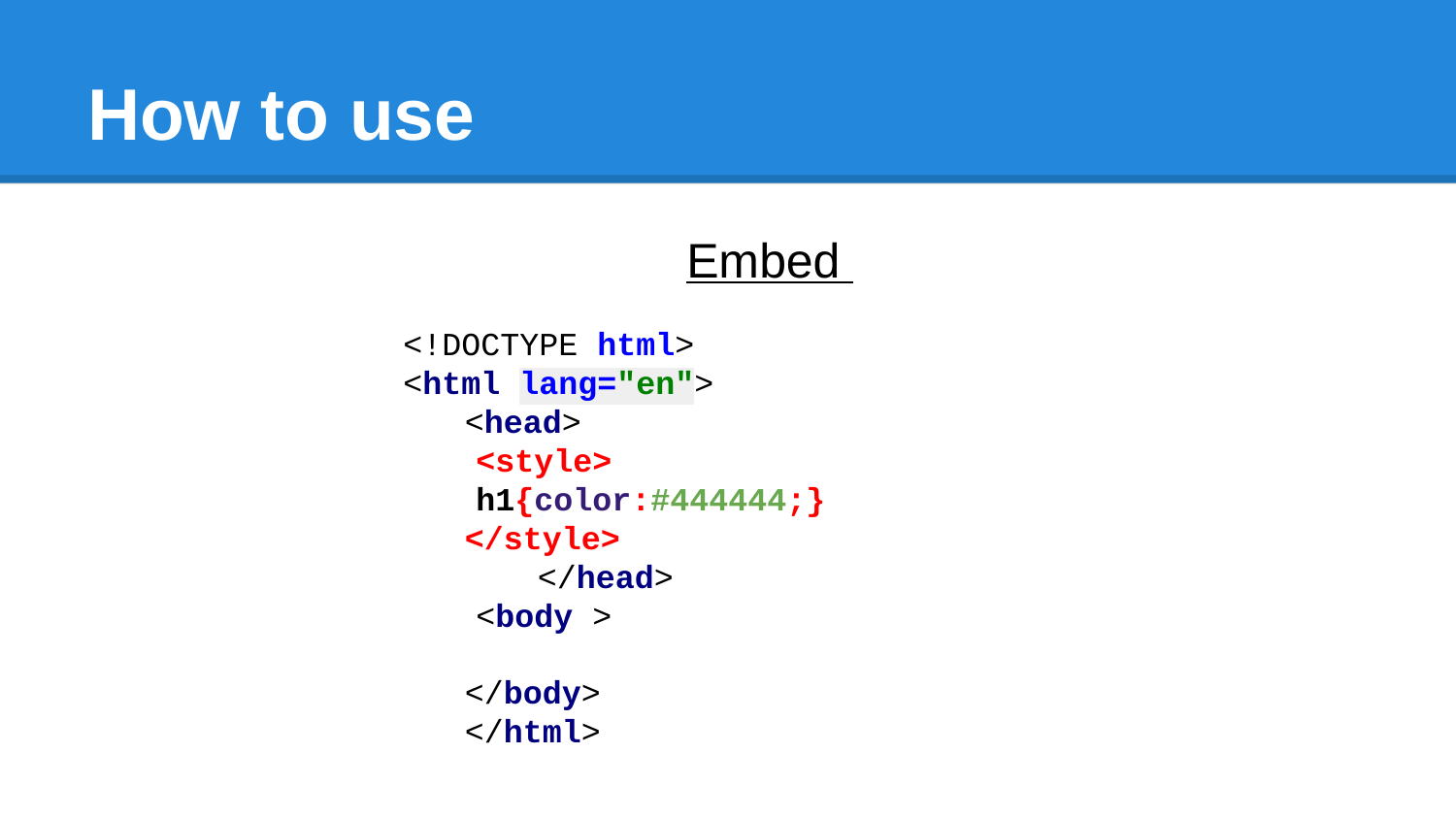

# How to use
Embed
<!DOCTYPE html>
<html lang="en">
<head>
<style>
h1{color:#444444;}
</style>
</head>
<body >

</body>
</html>